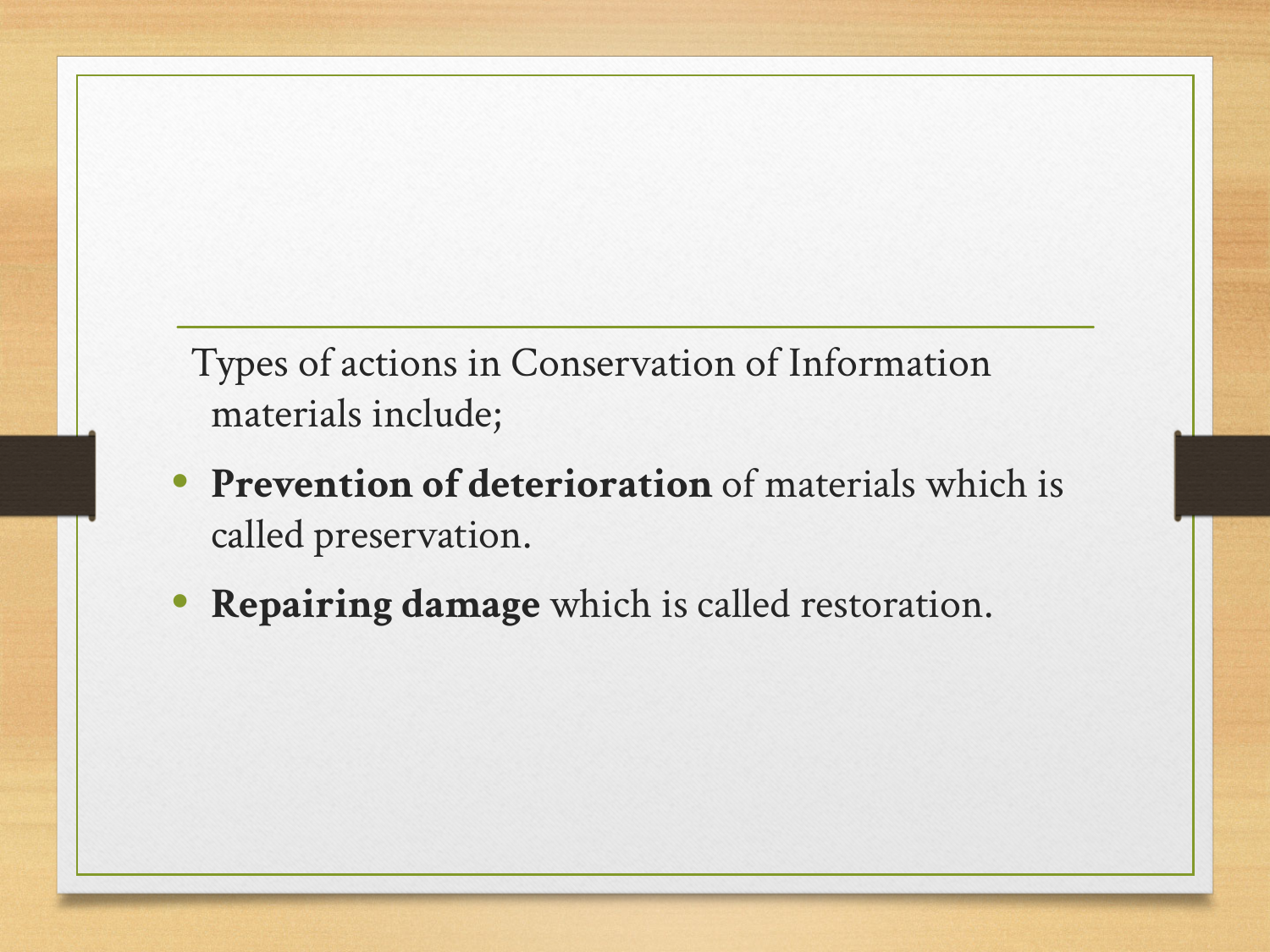

Types of actions in Conservation of Information materials include;
Prevention of deterioration of materials which is called preservation.
Repairing damage which is called restoration.